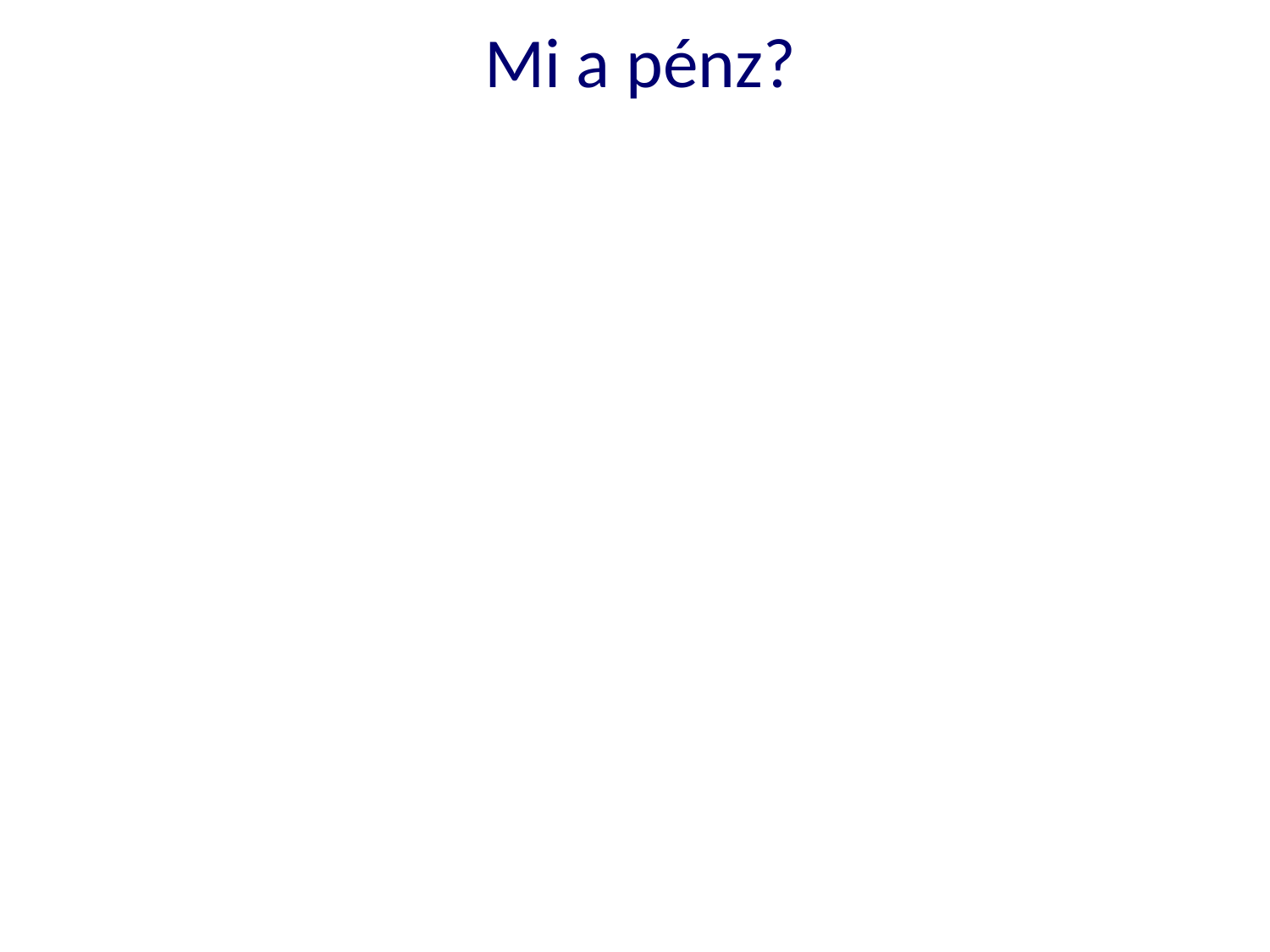

# Mi a pénz?
Kifejlett cseregazdaság sohasem volt barter, mindig használt valamilyen univerzális csereeszközt
Hogy konkrétan mit, az a történelmi időkben sokféle volt.
A közbeszédben sok pongyolaság (pénz és vagyon, pénz és jövedelem összekeverése) és ideológiai katyvasz
A közgazdaságtan számára a pénz csak az a jószág, amit a cserebere közvetítésére használunk